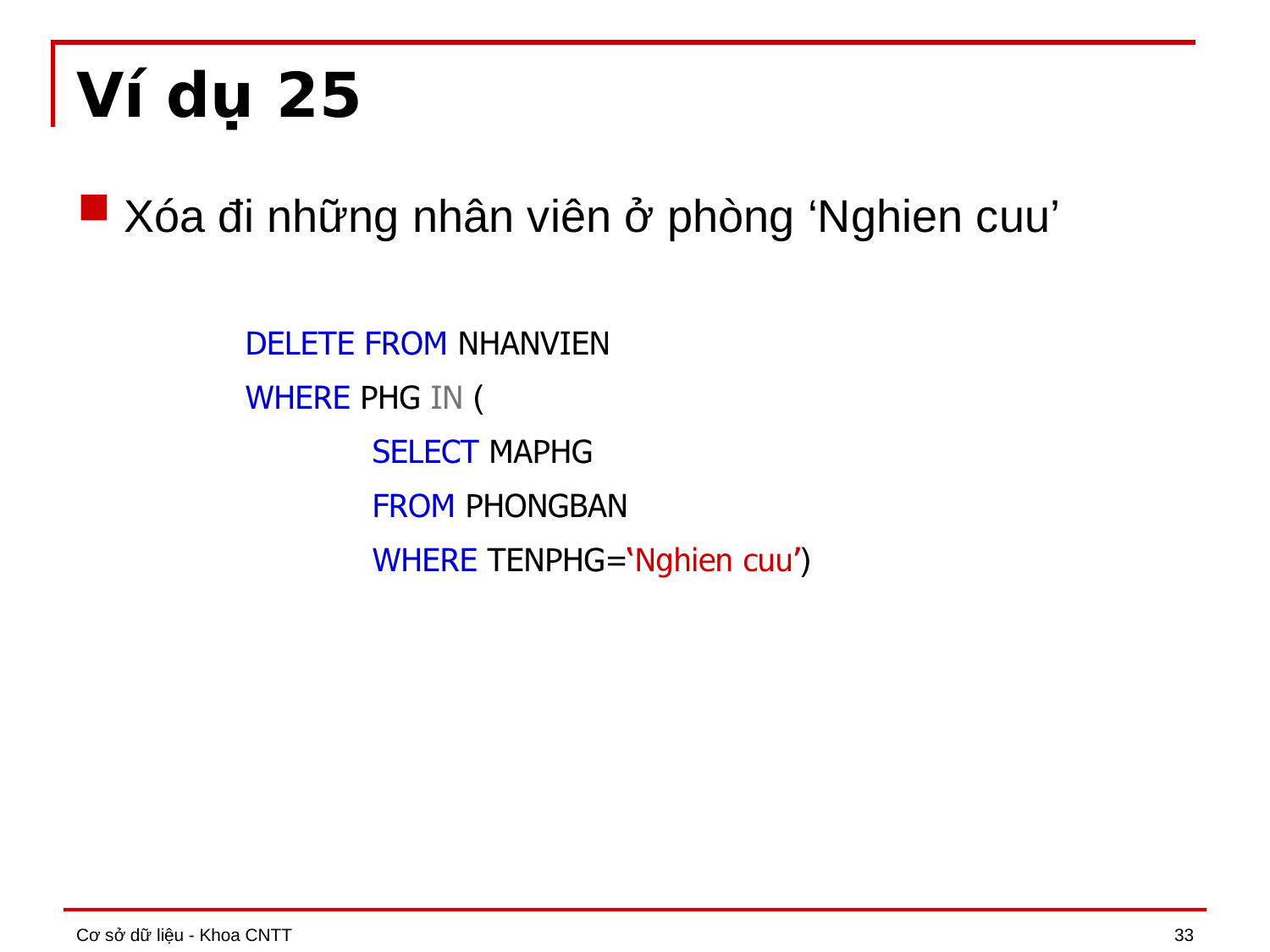

# Ví dụ 25
Xóa đi những nhân viên ở phòng ‘Nghien cuu’
DELETE FROM NHANVIEN
WHERE PHG IN (
	SELECT MAPHG
	FROM PHONGBAN
	WHERE TENPHG=‘Nghien cuu’)
Cơ sở dữ liệu - Khoa CNTT
33